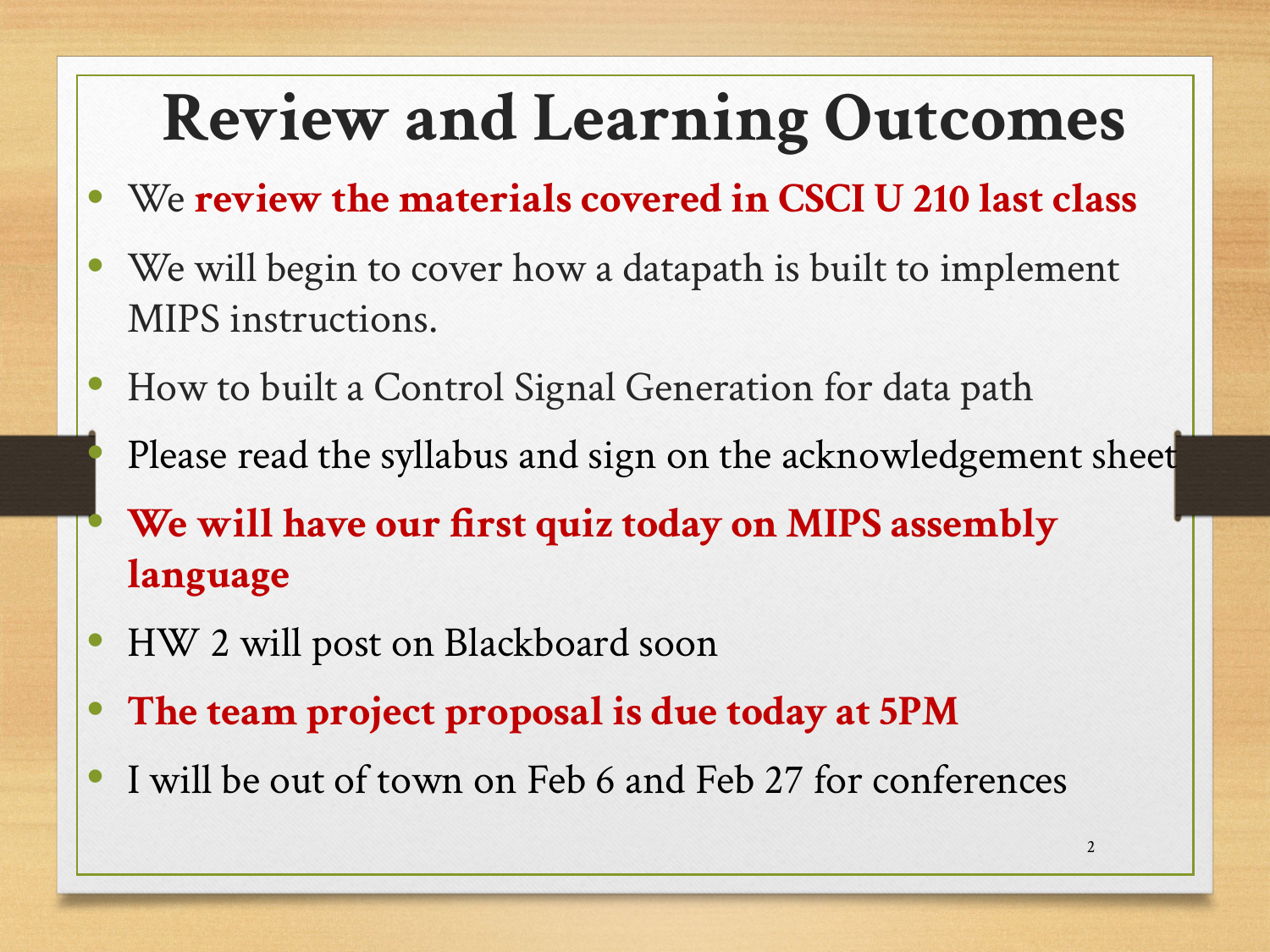

Review and Learning Outcomes
We review the materials covered in CSCI U 210 last class
We will begin to cover how a datapath is built to implement MIPS instructions.
How to built a Control Signal Generation for data path
Please read the syllabus and sign on the acknowledgement sheet
We will have our first quiz today on MIPS assembly language
HW 2 will post on Blackboard soon
The team project proposal is due today at 5PM
I will be out of town on Feb 6 and Feb 27 for conferences

2